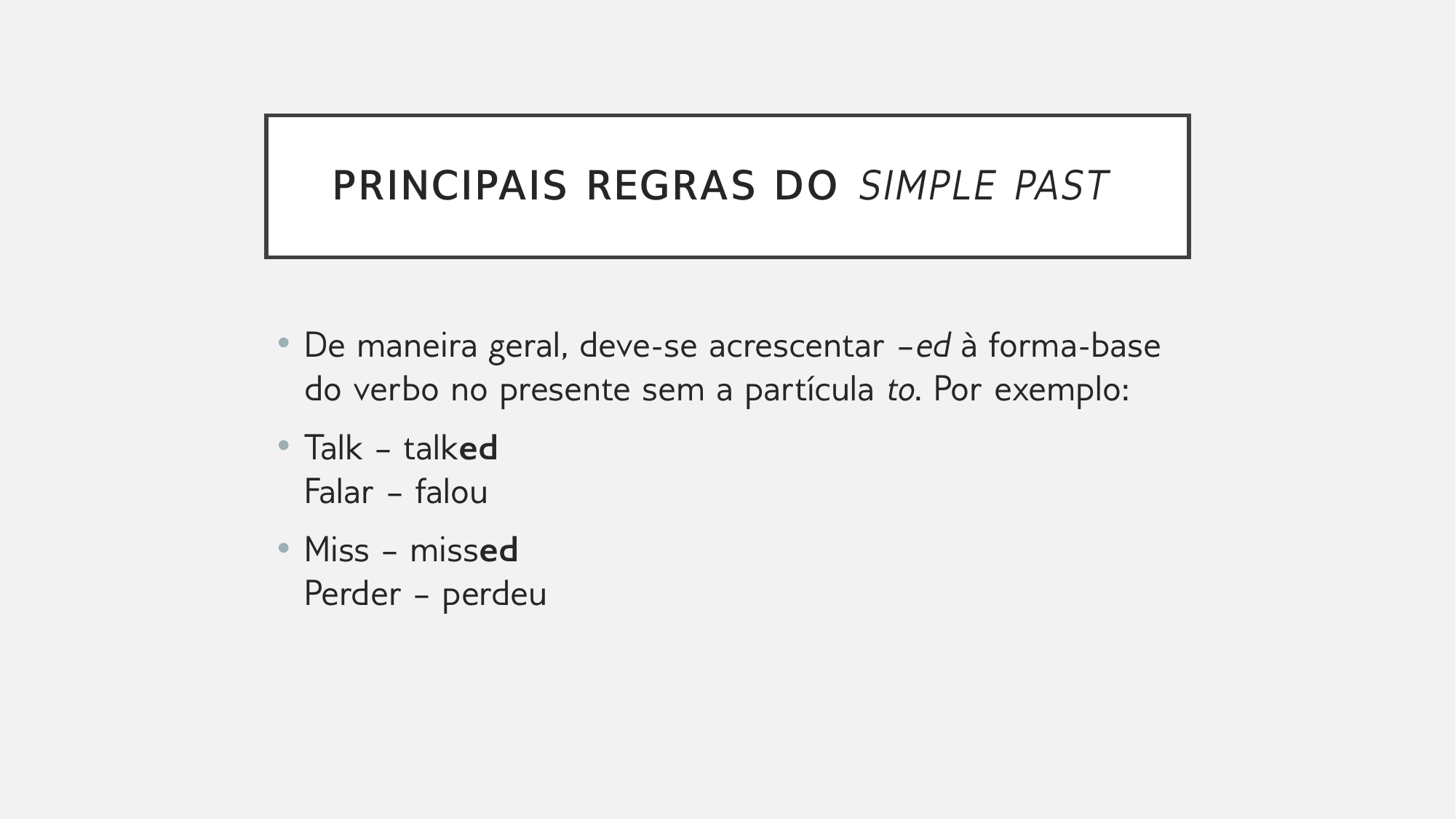

# Principais regras do simple past
De maneira geral, deve-se acrescentar –ed à forma-base do verbo no presente sem a partícula to. Por exemplo:
Talk – talked  
Falar – falou
Miss – missed 
Perder – perdeu